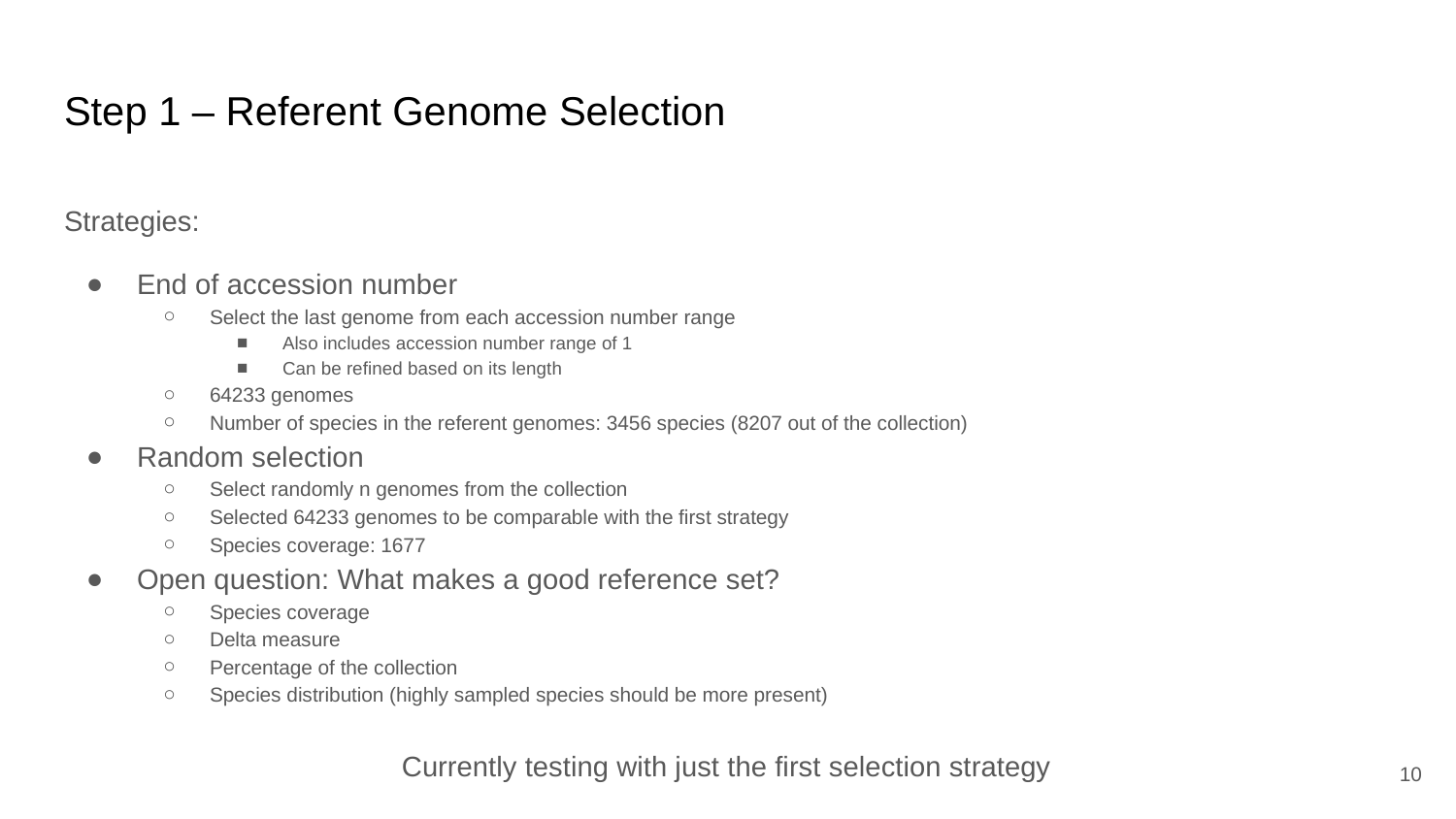

# Step 1 – Referent Genome Selection
Strategies:
End of accession number
Select the last genome from each accession number range
Also includes accession number range of 1
Can be refined based on its length
64233 genomes
Number of species in the referent genomes: 3456 species (8207 out of the collection)
Random selection
Select randomly n genomes from the collection
Selected 64233 genomes to be comparable with the first strategy
Species coverage: 1677
Open question: What makes a good reference set?
Species coverage
Delta measure
Percentage of the collection
Species distribution (highly sampled species should be more present)
Currently testing with just the first selection strategy
10